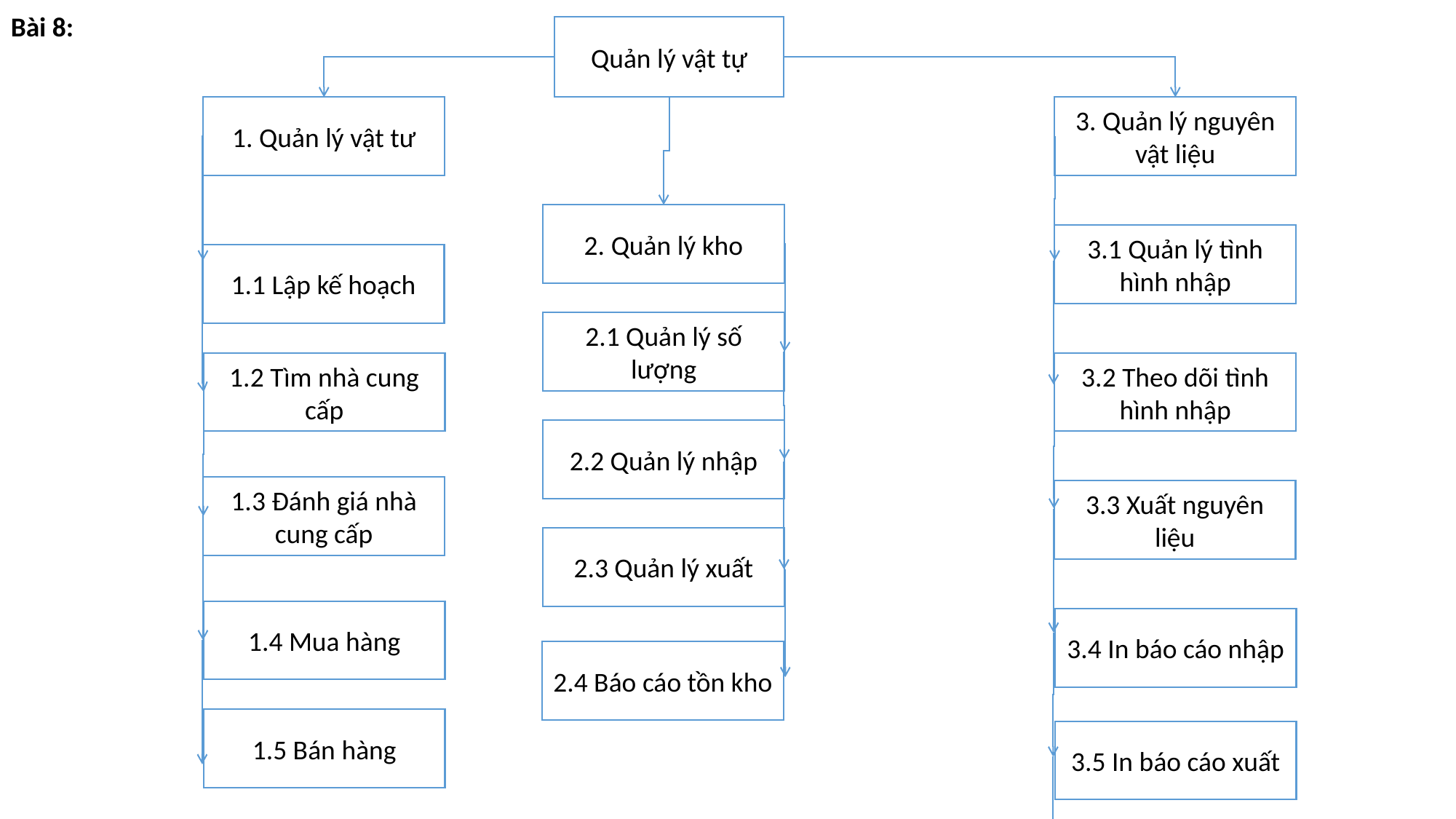

Bài 8:
Quản lý vật tự
1. Quản lý vật tư
3. Quản lý nguyên vật liệu
2. Quản lý kho
3.1 Quản lý tình hình nhập
1.1 Lập kế hoạch
2.1 Quản lý số lượng
1.2 Tìm nhà cung cấp
3.2 Theo dõi tình hình nhập
2.2 Quản lý nhập
1.3 Đánh giá nhà cung cấp
3.3 Xuất nguyên liệu
2.3 Quản lý xuất
1.4 Mua hàng
3.4 In báo cáo nhập
2.4 Báo cáo tồn kho
1.5 Bán hàng
3.5 In báo cáo xuất
3.6 In báo cáo tồn kho
3.7 In thẻ kho